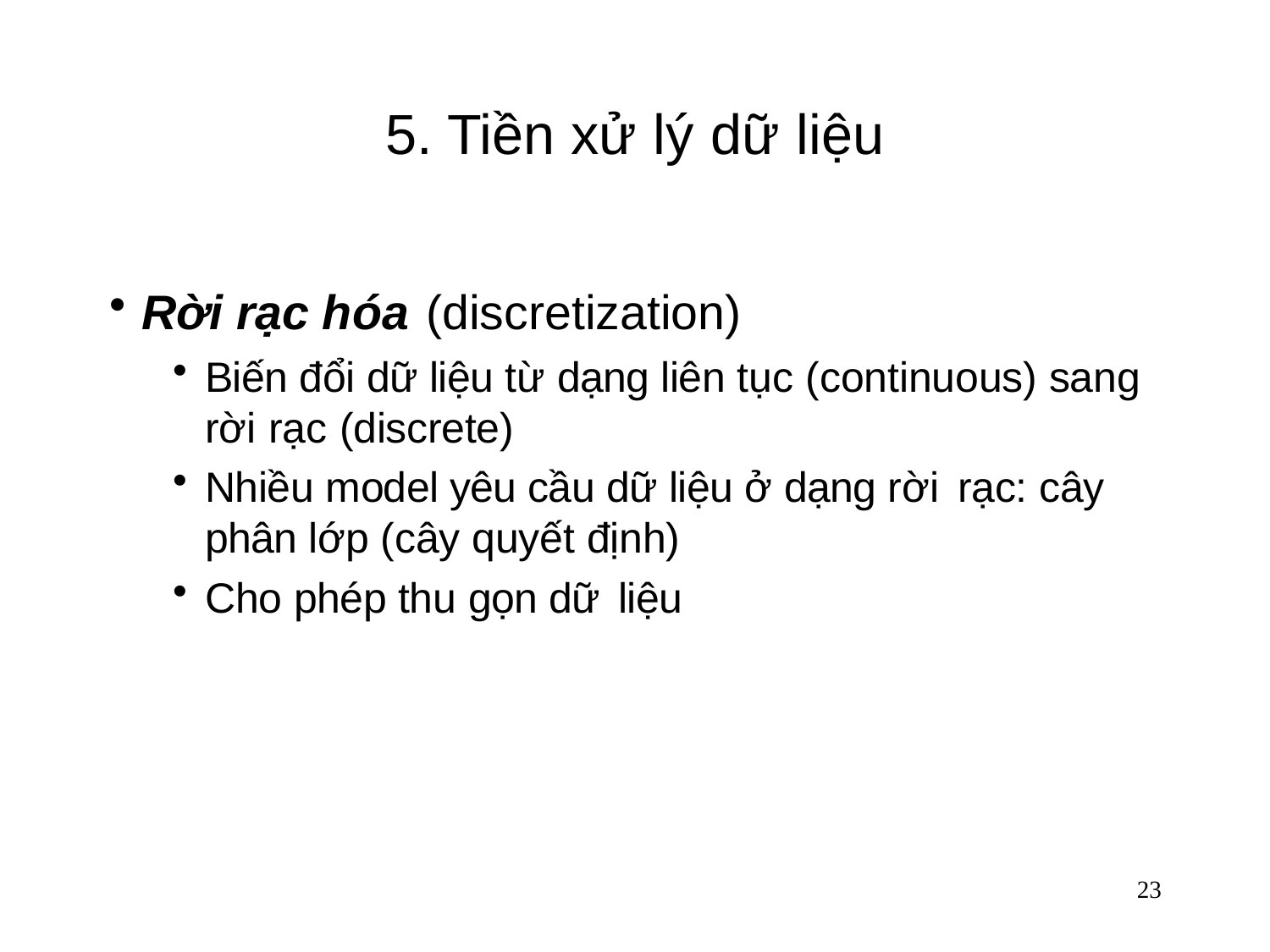

# 5. Tiền xử lý dữ liệu
Rời rạc hóa (discretization)
Biến đổi dữ liệu từ dạng liên tục (continuous) sang rời rạc (discrete)
Nhiều model yêu cầu dữ liệu ở dạng rời rạc: cây phân lớp (cây quyết định)
Cho phép thu gọn dữ liệu

23